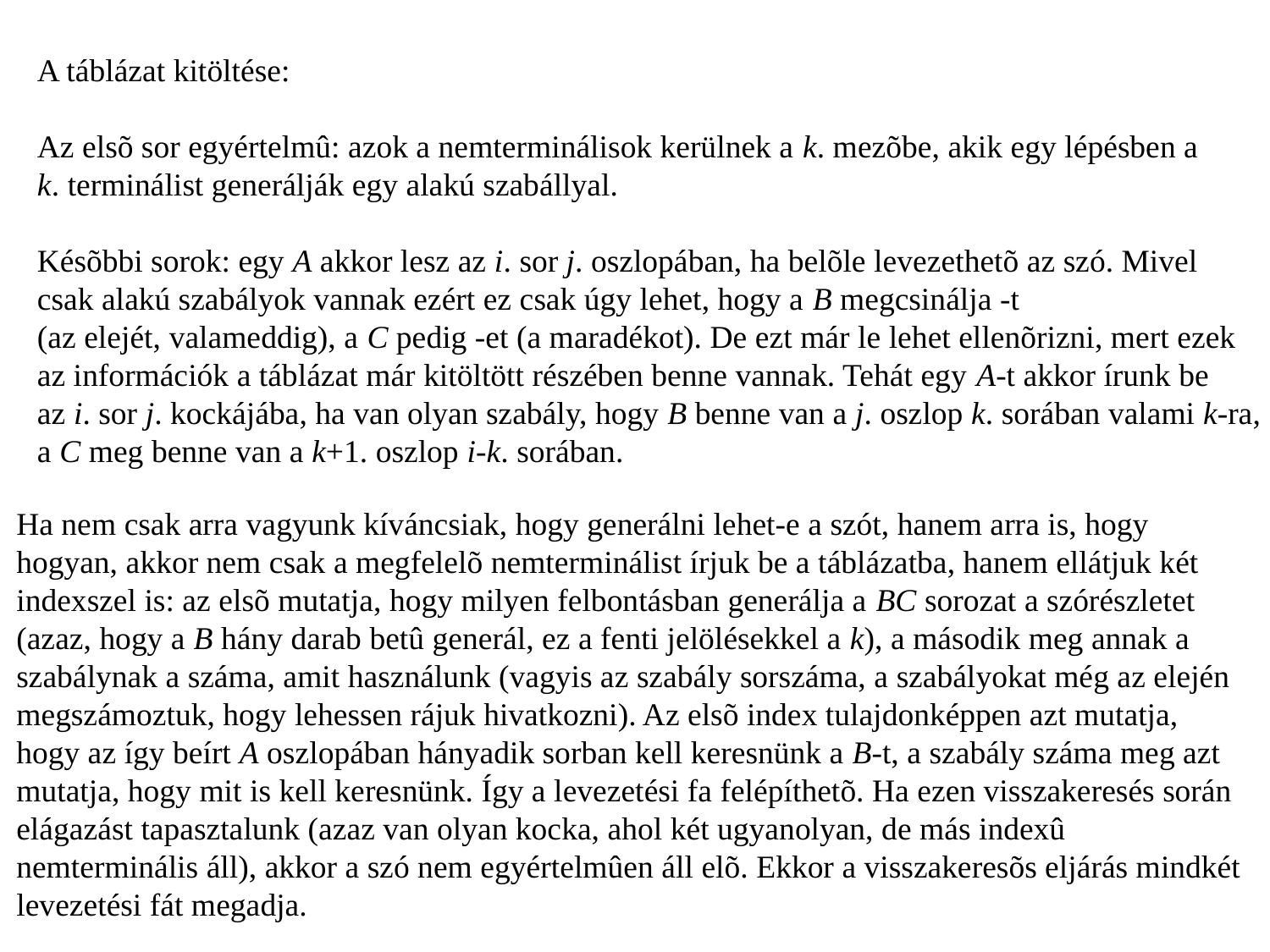

A táblázat kitöltése:
Az elsõ sor egyértelmû: azok a nemterminálisok kerülnek a k. mezõbe, akik egy lépésben a
k. terminálist generálják egy alakú szabállyal.
Késõbbi sorok: egy A akkor lesz az i. sor j. oszlopában, ha belõle levezethetõ az szó. Mivel
csak alakú szabályok vannak ezért ez csak úgy lehet, hogy a B megcsinálja -t
(az elejét, valameddig), a C pedig -et (a maradékot). De ezt már le lehet ellenõrizni, mert ezek
az információk a táblázat már kitöltött részében benne vannak. Tehát egy A-t akkor írunk be
az i. sor j. kockájába, ha van olyan szabály, hogy B benne van a j. oszlop k. sorában valami k-ra,
a C meg benne van a k+1. oszlop i-k. sorában.
Ha nem csak arra vagyunk kíváncsiak, hogy generálni lehet-e a szót, hanem arra is, hogy
hogyan, akkor nem csak a megfelelõ nemterminálist írjuk be a táblázatba, hanem ellátjuk két
indexszel is: az elsõ mutatja, hogy milyen felbontásban generálja a BC sorozat a szórészletet
(azaz, hogy a B hány darab betû generál, ez a fenti jelölésekkel a k), a második meg annak a
szabálynak a száma, amit használunk (vagyis az szabály sorszáma, a szabályokat még az elején
megszámoztuk, hogy lehessen rájuk hivatkozni). Az elsõ index tulajdonképpen azt mutatja,
hogy az így beírt A oszlopában hányadik sorban kell keresnünk a B-t, a szabály száma meg azt
mutatja, hogy mit is kell keresnünk. Így a levezetési fa felépíthetõ. Ha ezen visszakeresés során
elágazást tapasztalunk (azaz van olyan kocka, ahol két ugyanolyan, de más indexû
nemterminális áll), akkor a szó nem egyértelmûen áll elõ. Ekkor a visszakeresõs eljárás mindkét
levezetési fát megadja.